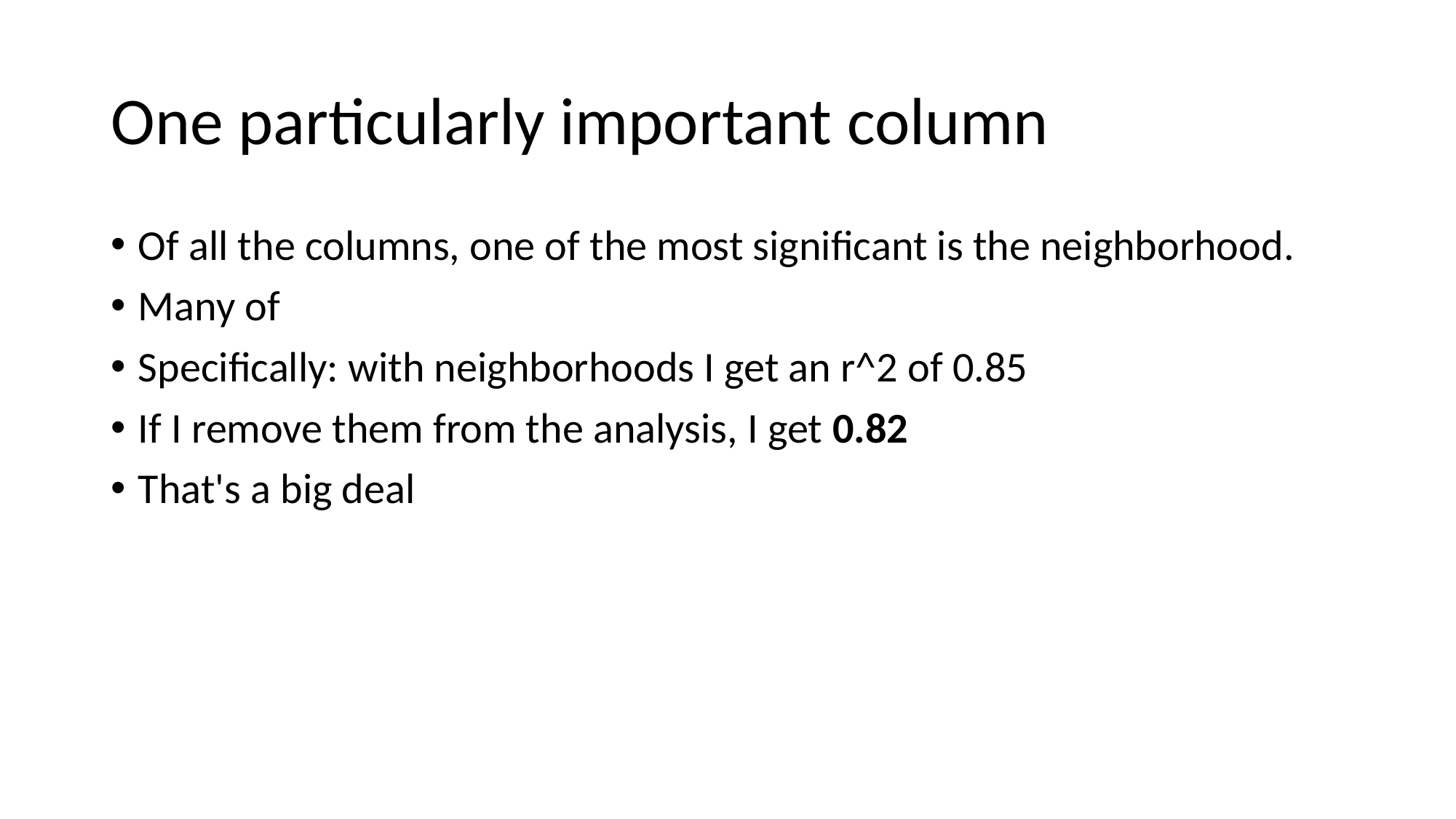

# One particularly important column
Of all the columns, one of the most significant is the neighborhood.
Many of
Specifically: with neighborhoods I get an r^2 of 0.85
If I remove them from the analysis, I get 0.82
That's a big deal